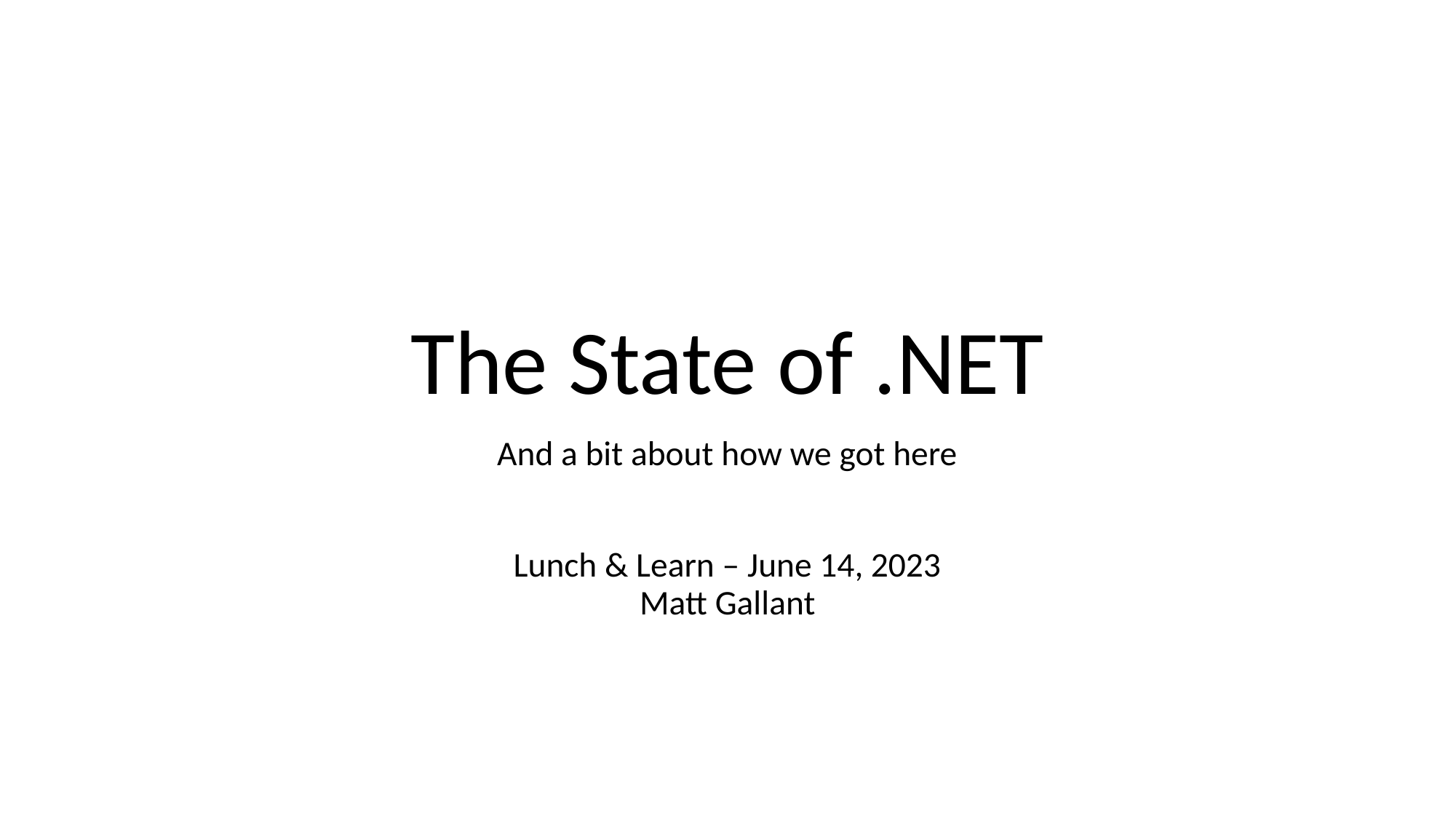

# The State of .NET
And a bit about how we got here
Lunch & Learn – June 14, 2023
Matt Gallant